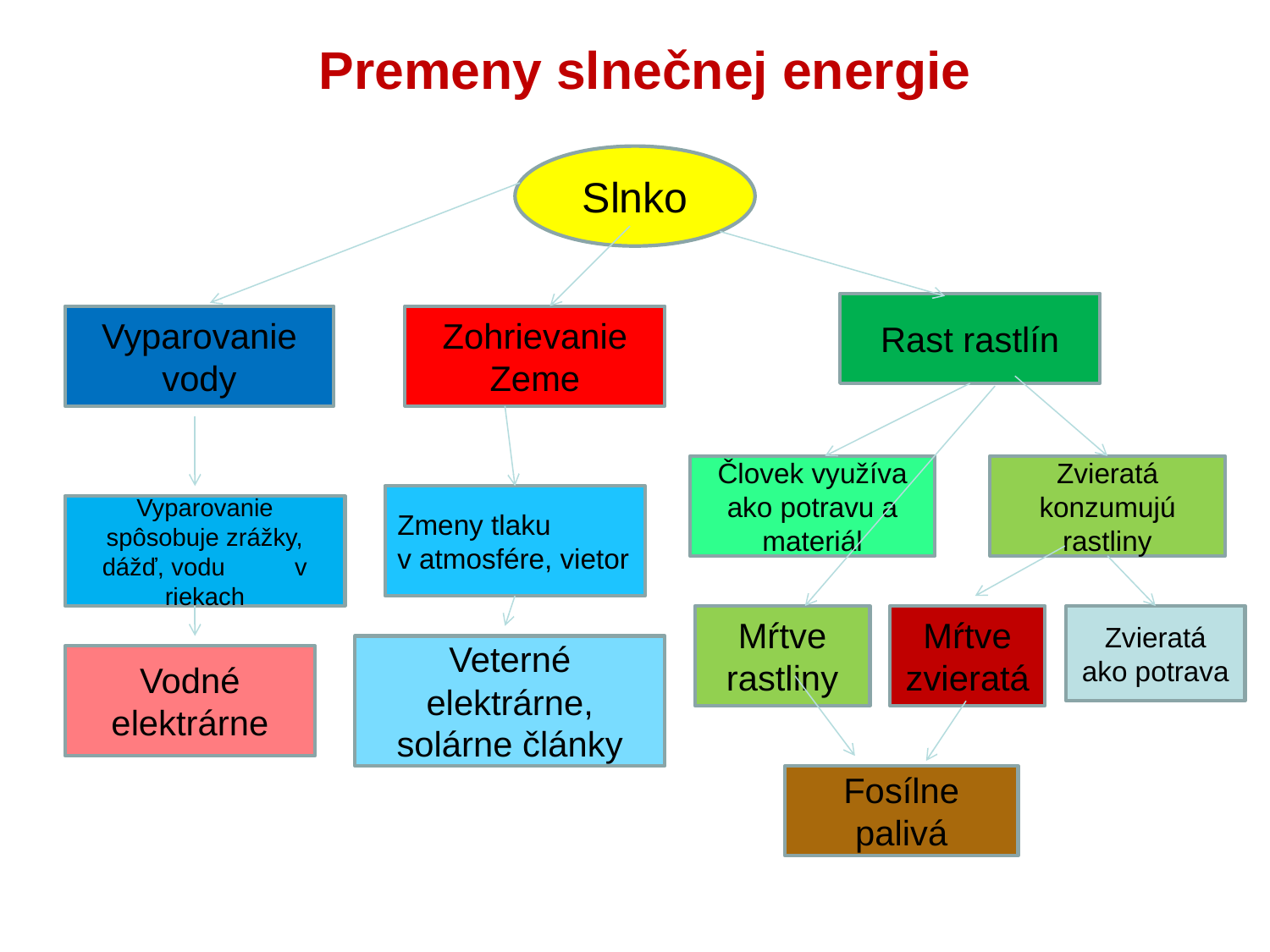

# Premeny slnečnej energie
Slnko
Rast rastlín
Vyparovanie vody
Zohrievanie Zeme
Človek využíva ako potravu a materiál
Zvieratá konzumujú rastliny
Zmeny tlaku
v atmosfére, vietor
Vyparovanie spôsobuje zrážky, dážď, vodu          v riekach
Mŕtve rastliny
Mŕtve zvieratá
Zvieratá ako potrava
Veterné elektrárne, solárne články
Vodné elektrárne
Fosílne palivá